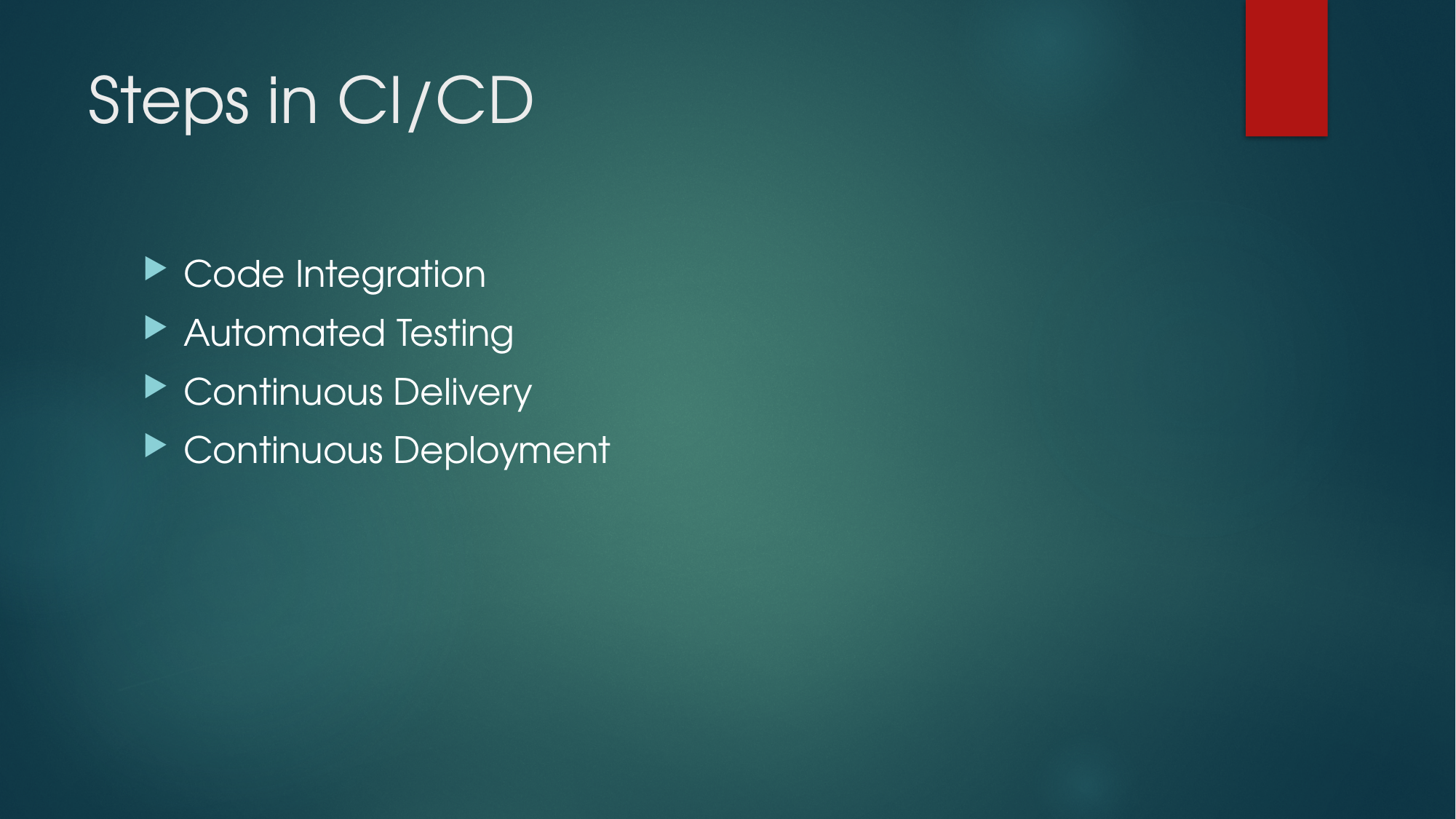

# Steps in CI/CD
Code Integration
Automated Testing
Continuous Delivery
Continuous Deployment